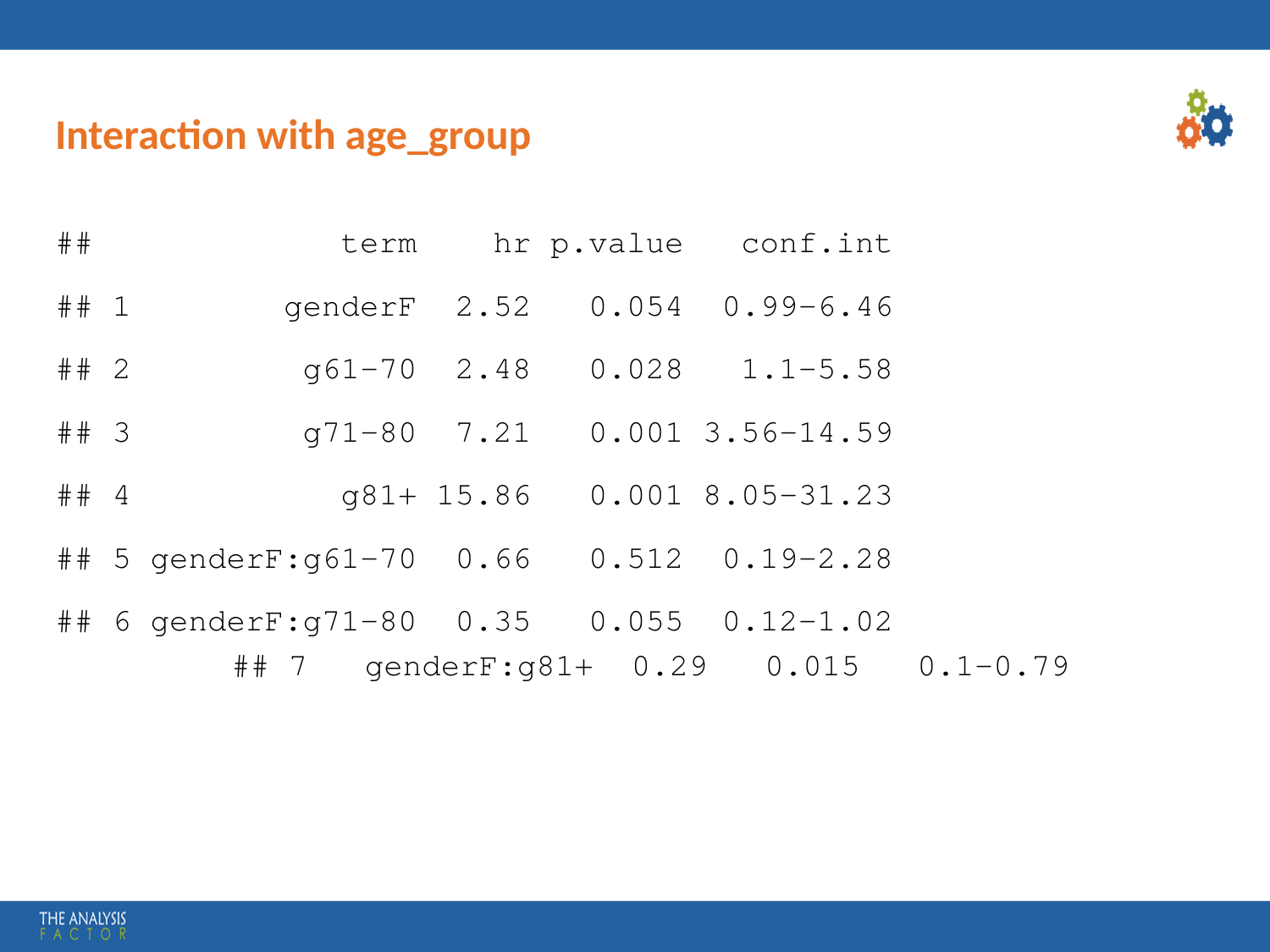

# Interaction with age_group
##             term    hr p.value   conf.int
## 1        genderF  2.52   0.054  0.99-6.46
## 2         g61-70  2.48   0.028   1.1-5.58
## 3         g71-80  7.21   0.001 3.56-14.59
## 4           g81+ 15.86   0.001 8.05-31.23
## 5 genderF:g61-70  0.66   0.512  0.19-2.28
## 6 genderF:g71-80  0.35   0.055  0.12-1.02
## 7   genderF:g81+  0.29   0.015   0.1-0.79